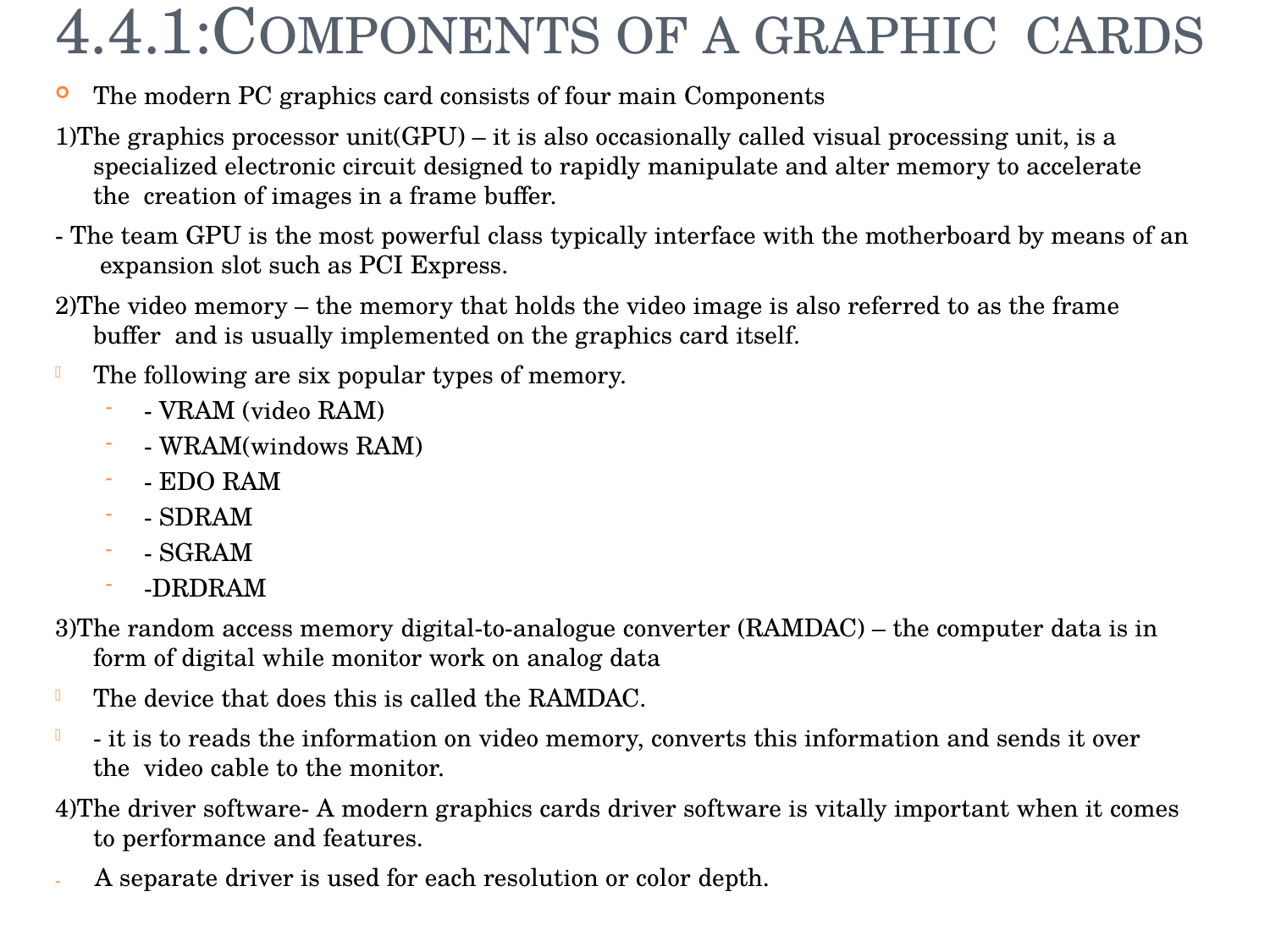

# 4.4.1:COMPONENTS OF A GRAPHIC CARDS
The modern PC graphics card consists of four main Components
1)The graphics processor unit(GPU) – it is also occasionally called visual processing unit, is a  specialized electronic circuit designed to rapidly manipulate and alter memory to accelerate the  creation of images in a frame buffer.
- The team GPU is the most powerful class typically interface with the motherboard by means of an  expansion slot such as PCI Express.
2)The video memory – the memory that holds the video image is also referred to as the frame buffer  and is usually implemented on the graphics card itself.
The following are six popular types of memory.
- VRAM (video RAM)
- WRAM(windows RAM)
- EDO RAM
- SDRAM
- SGRAM
-DRDRAM
3)The random access memory digital-to-analogue converter (RAMDAC) – the computer data is in
form of digital while monitor work on analog data
The device that does this is called the RAMDAC.
- it is to reads the information on video memory, converts this information and sends it over the  video cable to the monitor.
4)The driver software- A modern graphics cards driver software is vitally important when it comes
to performance and features.
-	A separate driver is used for each resolution or color depth.